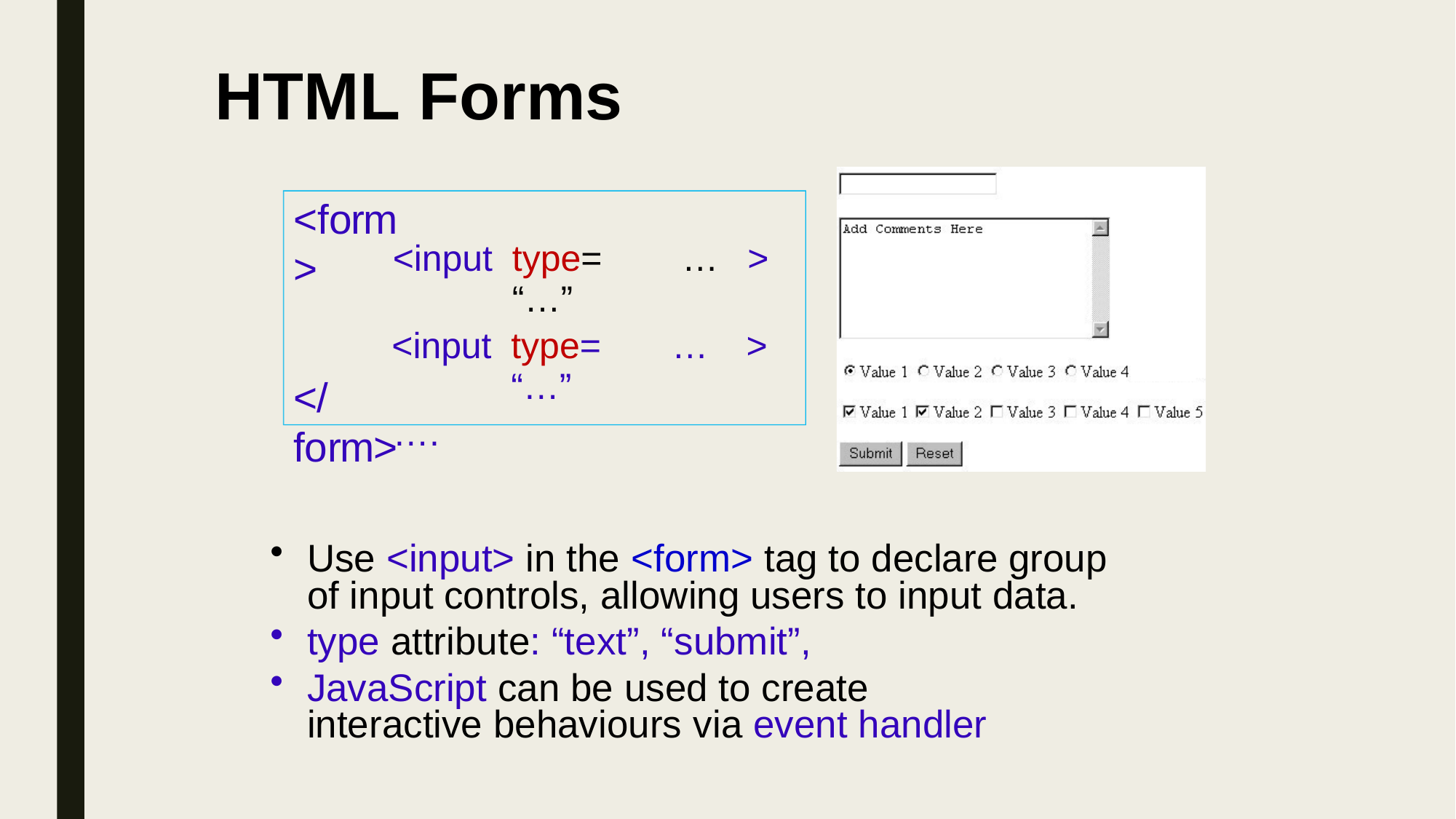

# HTML Forms

<form>
| <input | type= “…” | … | > |
| --- | --- | --- | --- |
| <input | type= “…” | … | > |
| …. |  |  |  |
</form>
Use <input> in the <form> tag to declare group of input controls, allowing users to input data.
type attribute: “text”, “submit”,
JavaScript can be used to create interactive behaviours via event handler